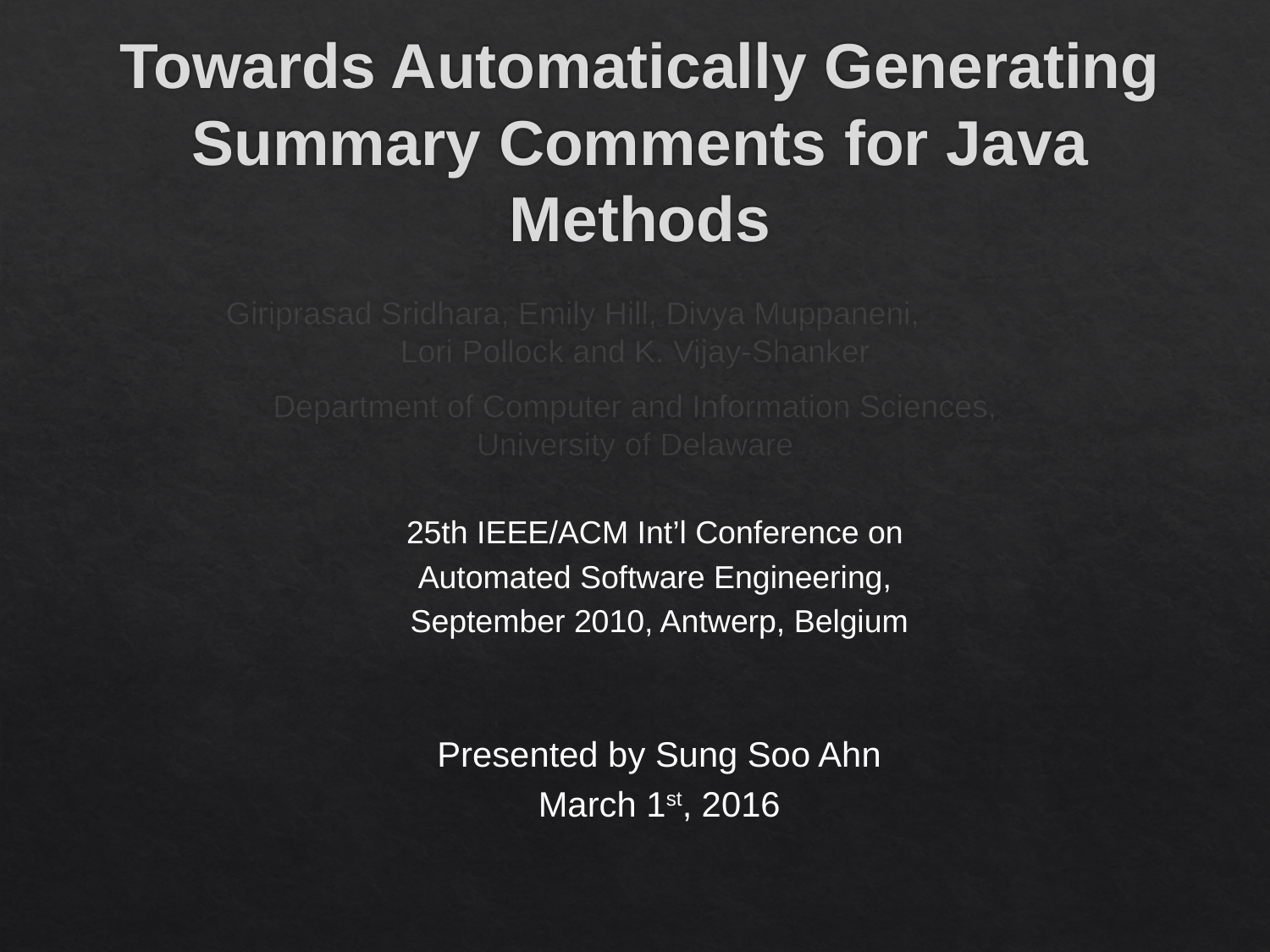

# Towards Automatically Generating Summary Comments for Java Methods
Giriprasad Sridhara, Emily Hill, Divya Muppaneni,               Lori Pollock and K. Vijay-Shanker
Department of Computer and Information Sciences, University of Delaware
25th IEEE/ACM Int’l Conference on
Automated Software Engineering,
September 2010, Antwerp, Belgium
Presented by Sung Soo Ahn
March 1st, 2016